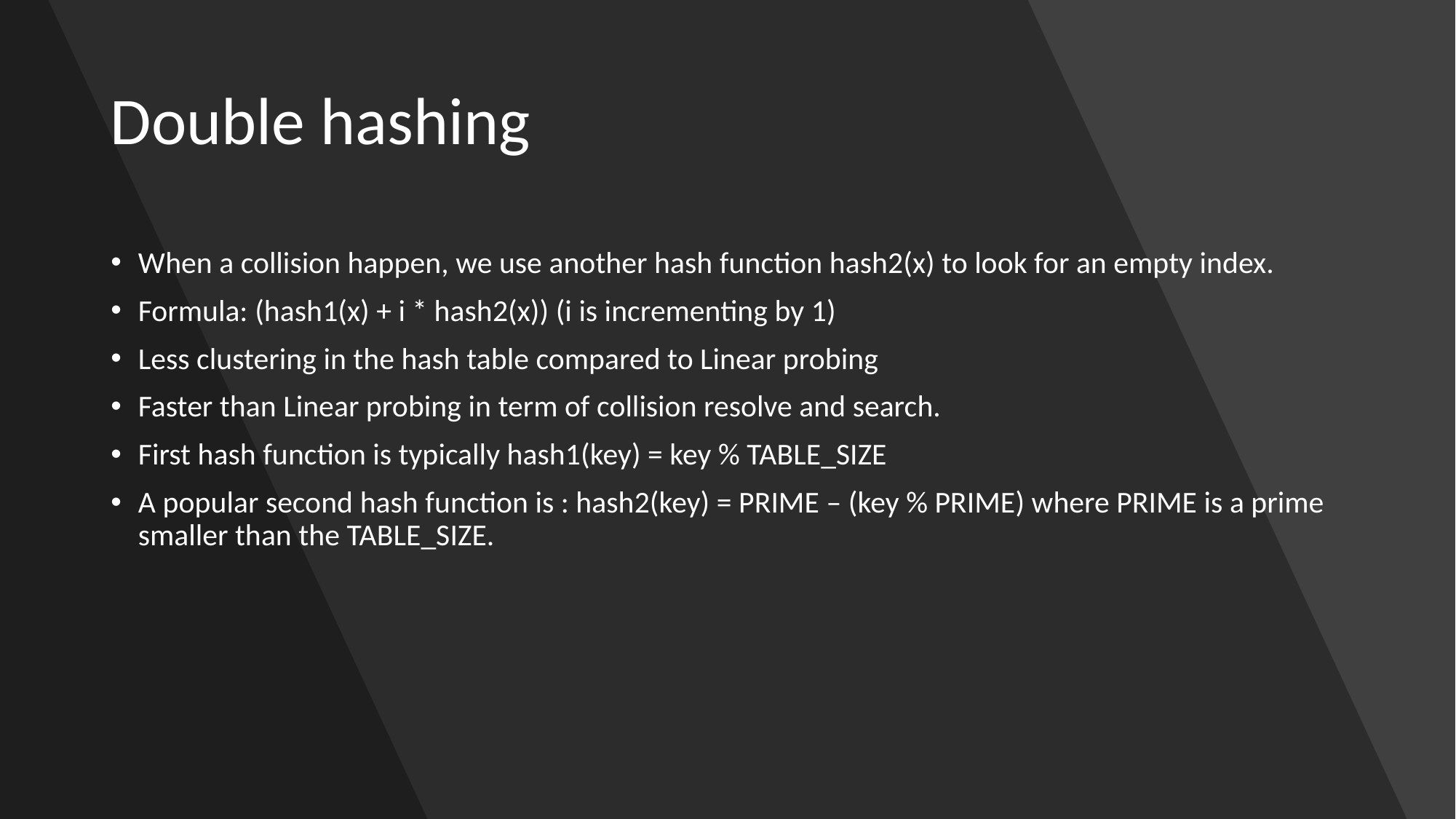

# Double hashing
When a collision happen, we use another hash function hash2(x) to look for an empty index.
Formula: (hash1(x) + i * hash2(x)) (i is incrementing by 1)
Less clustering in the hash table compared to Linear probing
Faster than Linear probing in term of collision resolve and search.
First hash function is typically hash1(key) = key % TABLE_SIZE
A popular second hash function is : hash2(key) = PRIME – (key % PRIME) where PRIME is a prime smaller than the TABLE_SIZE.